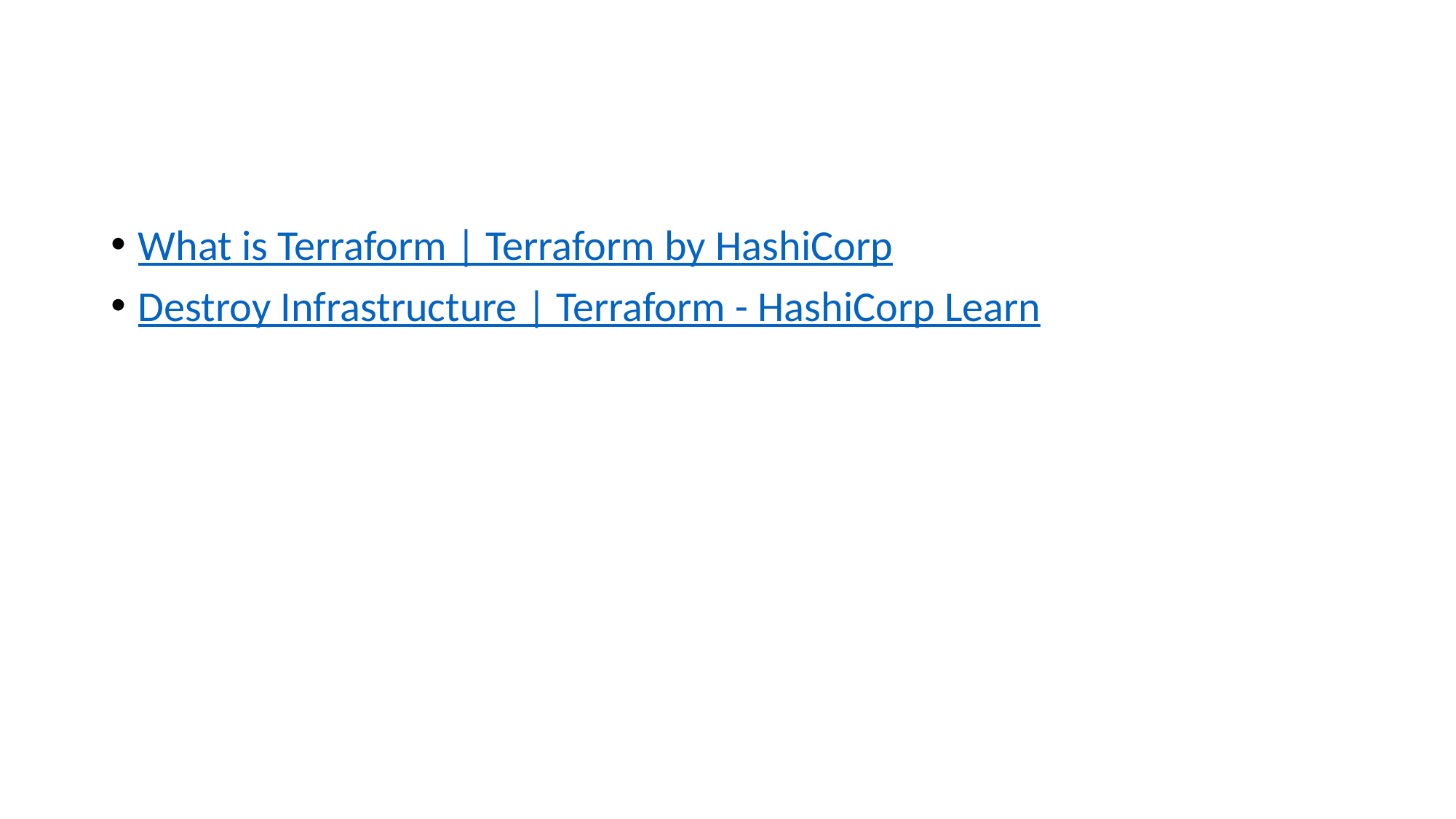

#
What is Terraform | Terraform by HashiCorp
Destroy Infrastructure | Terraform - HashiCorp Learn